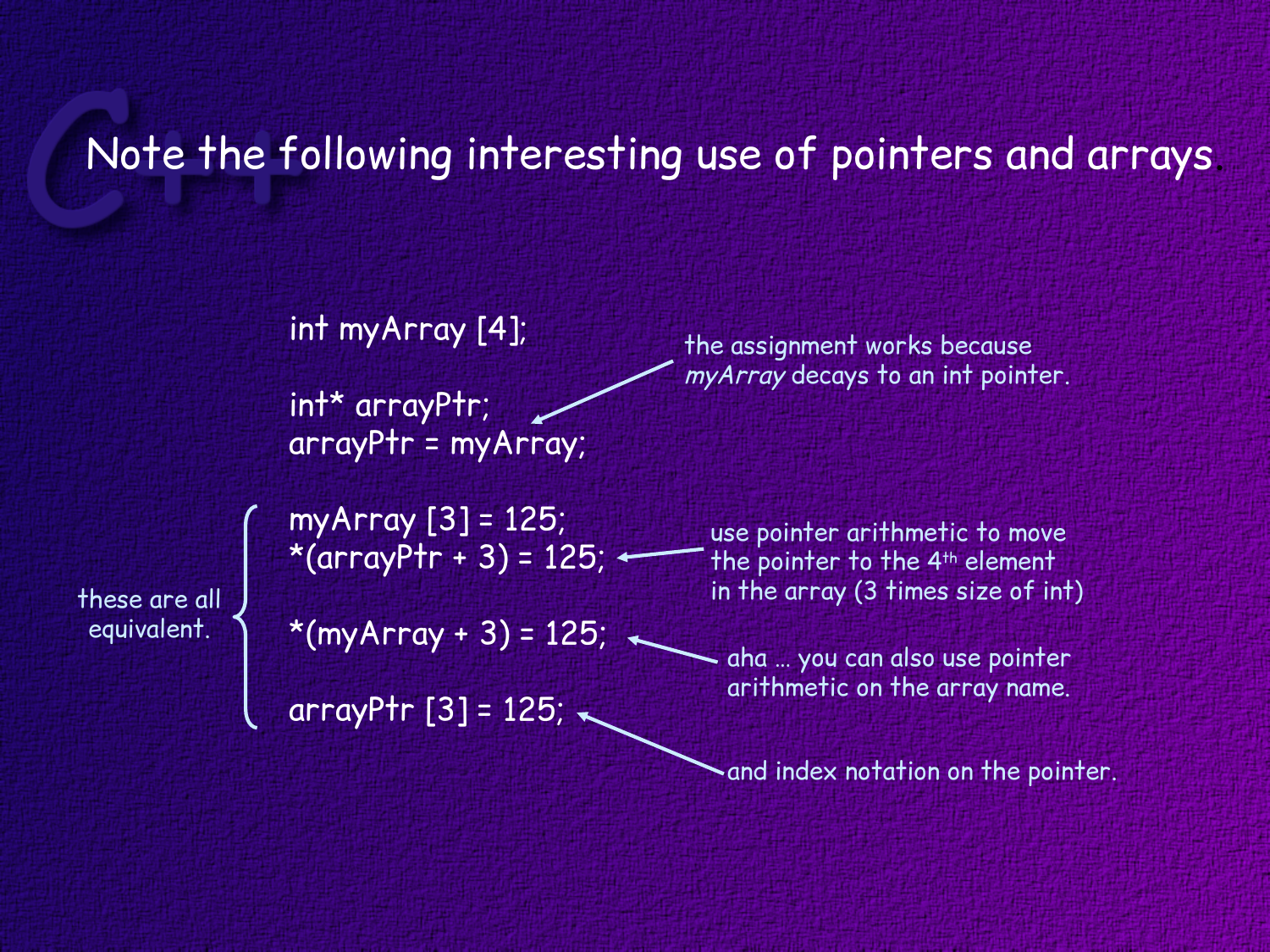

Note the following interesting use of pointers and arrays.
int myArray [4];

int* arrayPtr;
arrayPtr = myArray;

myArray [3] = 125;
*(arrayPtr + 3) = 125;

*(myArray + 3) = 125;

arrayPtr [3] = 125;
the assignment works because
myArray decays to an int pointer.

use pointer arithmetic to move
the pointer to the 4th element
in the array (3 times size of int)

these are all
equivalent.
aha … you can also use pointer
arithmetic on the array name.

and index notation on the pointer.